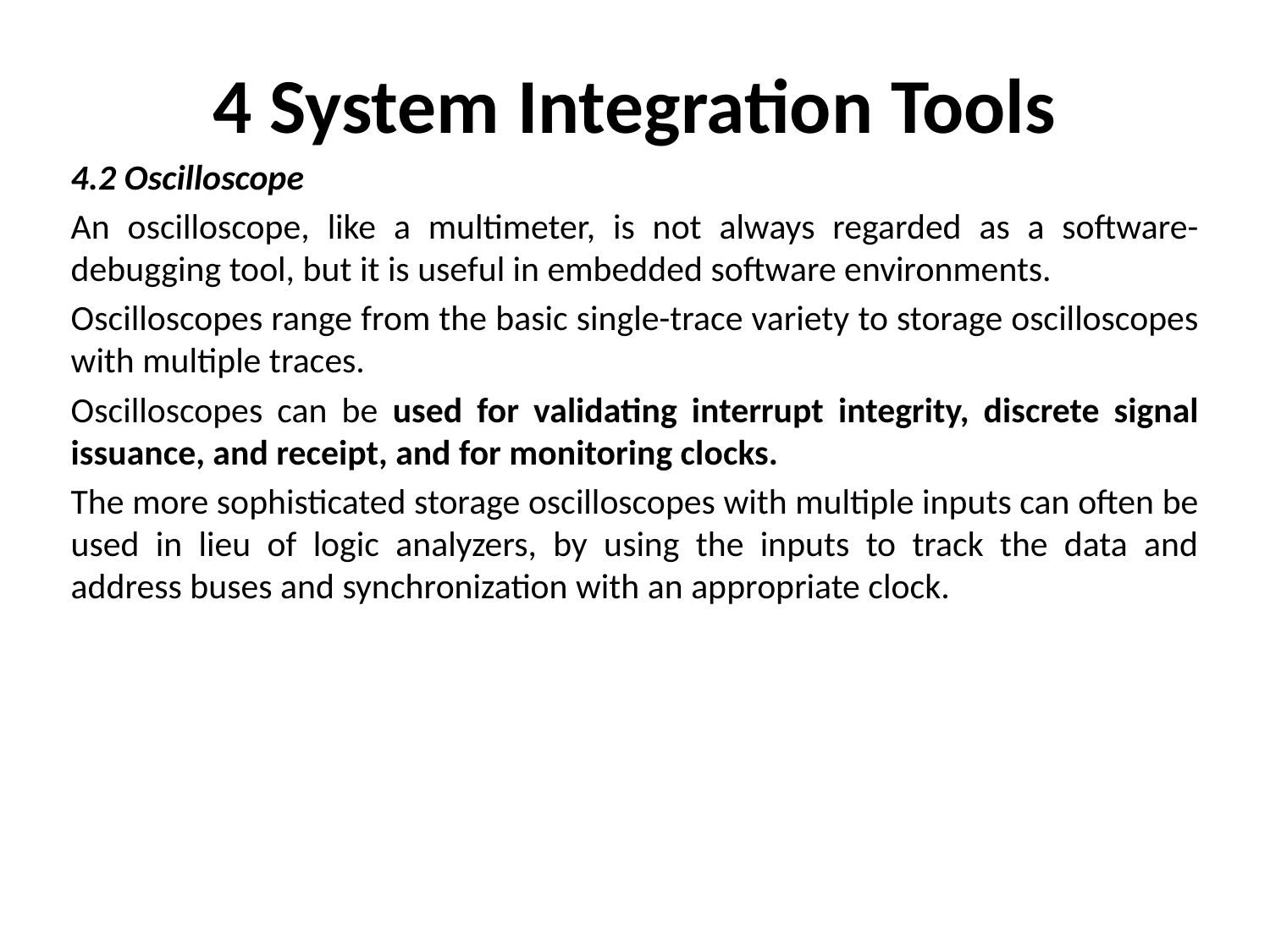

4 System Integration Tools
4.2 Oscilloscope
An oscilloscope, like a multimeter, is not always regarded as a software-debugging tool, but it is useful in embedded software environments.
Oscilloscopes range from the basic single-trace variety to storage oscilloscopes with multiple traces.
Oscilloscopes can be used for validating interrupt integrity, discrete signal issuance, and receipt, and for monitoring clocks.
The more sophisticated storage oscilloscopes with multiple inputs can often be used in lieu of logic analyzers, by using the inputs to track the data and address buses and synchronization with an appropriate clock.